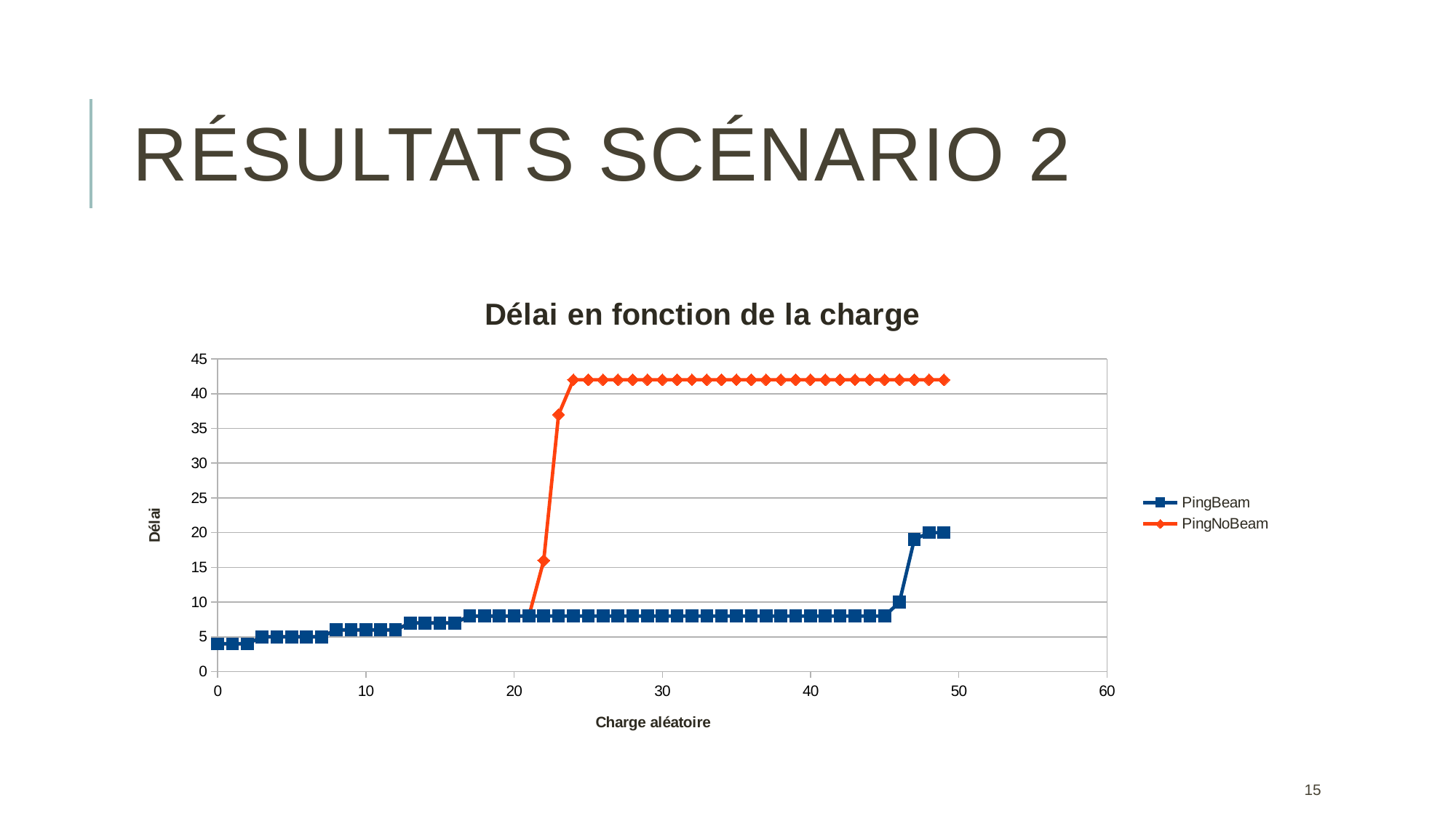

# Résultats Scénario 2

### Chart: Délai en fonction de la charge

| Category | PingBeam | PingNoBeam |
|---|---|---|
15